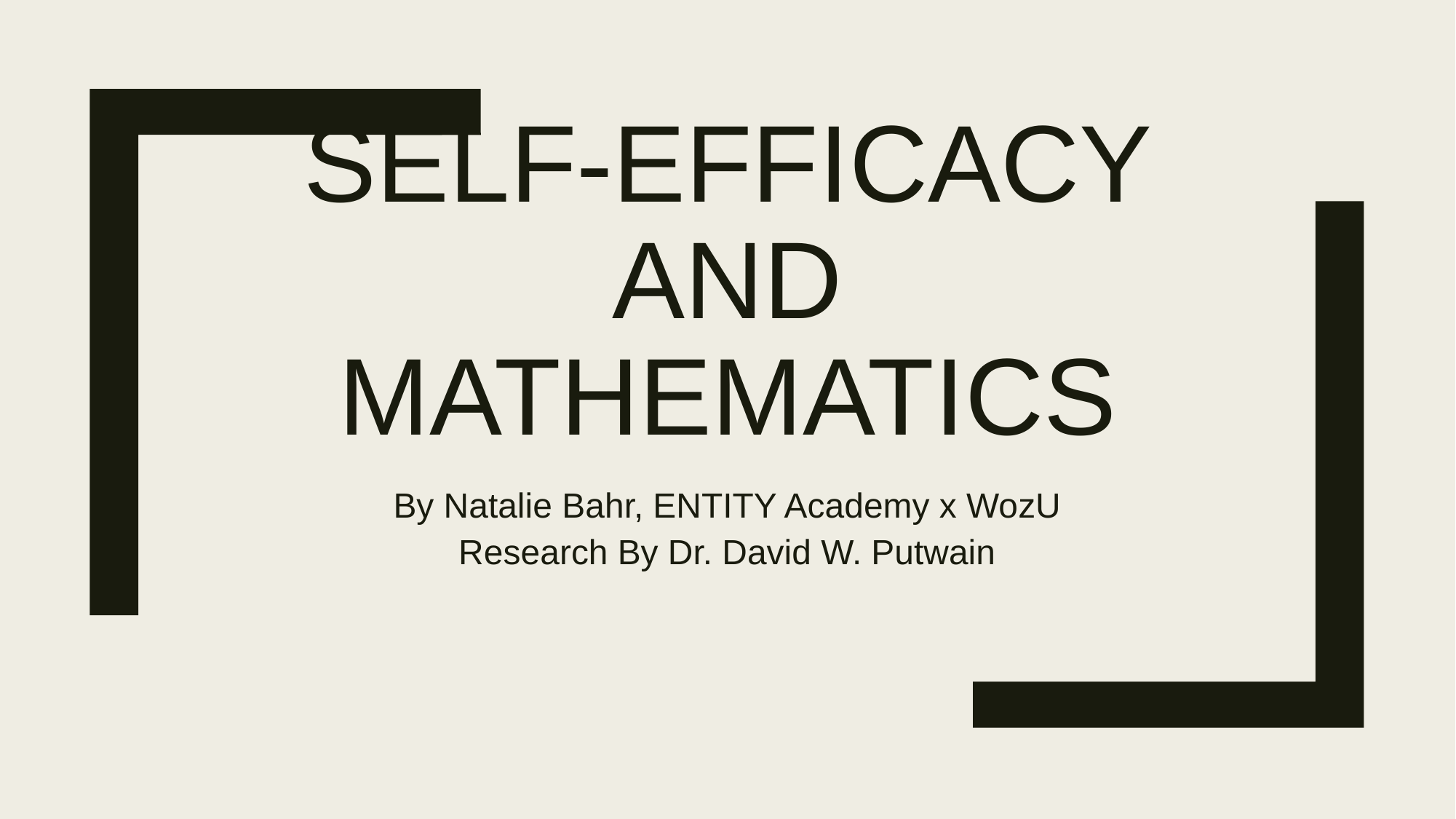

# Self-Efficacy and Mathematics
By Natalie Bahr, ENTITY Academy x WozU
Research By Dr. David W. Putwain